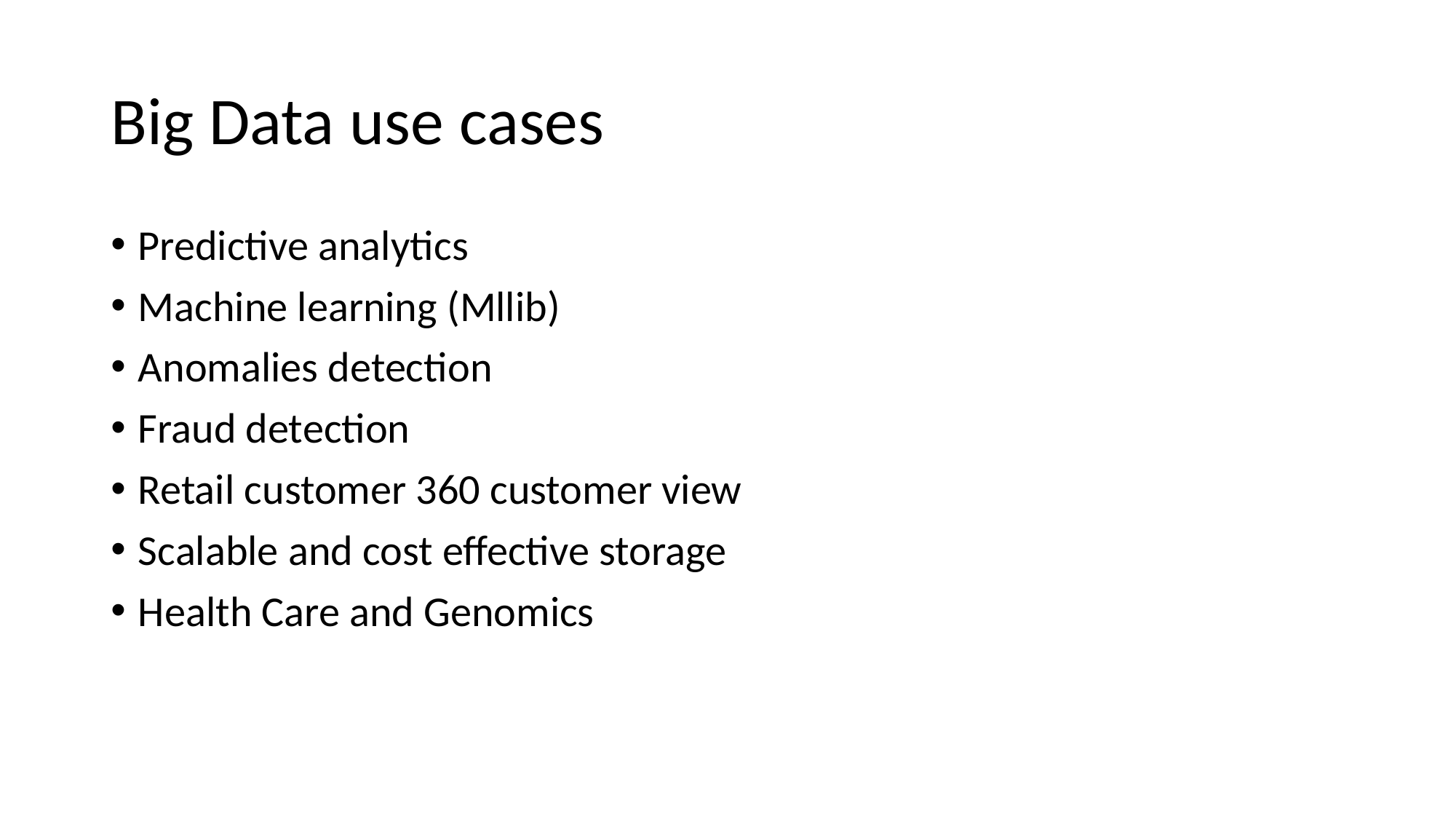

# Big Data use cases
Predictive analytics
Machine learning (Mllib)
Anomalies detection
Fraud detection
Retail customer 360 customer view
Scalable and cost effective storage
Health Care and Genomics